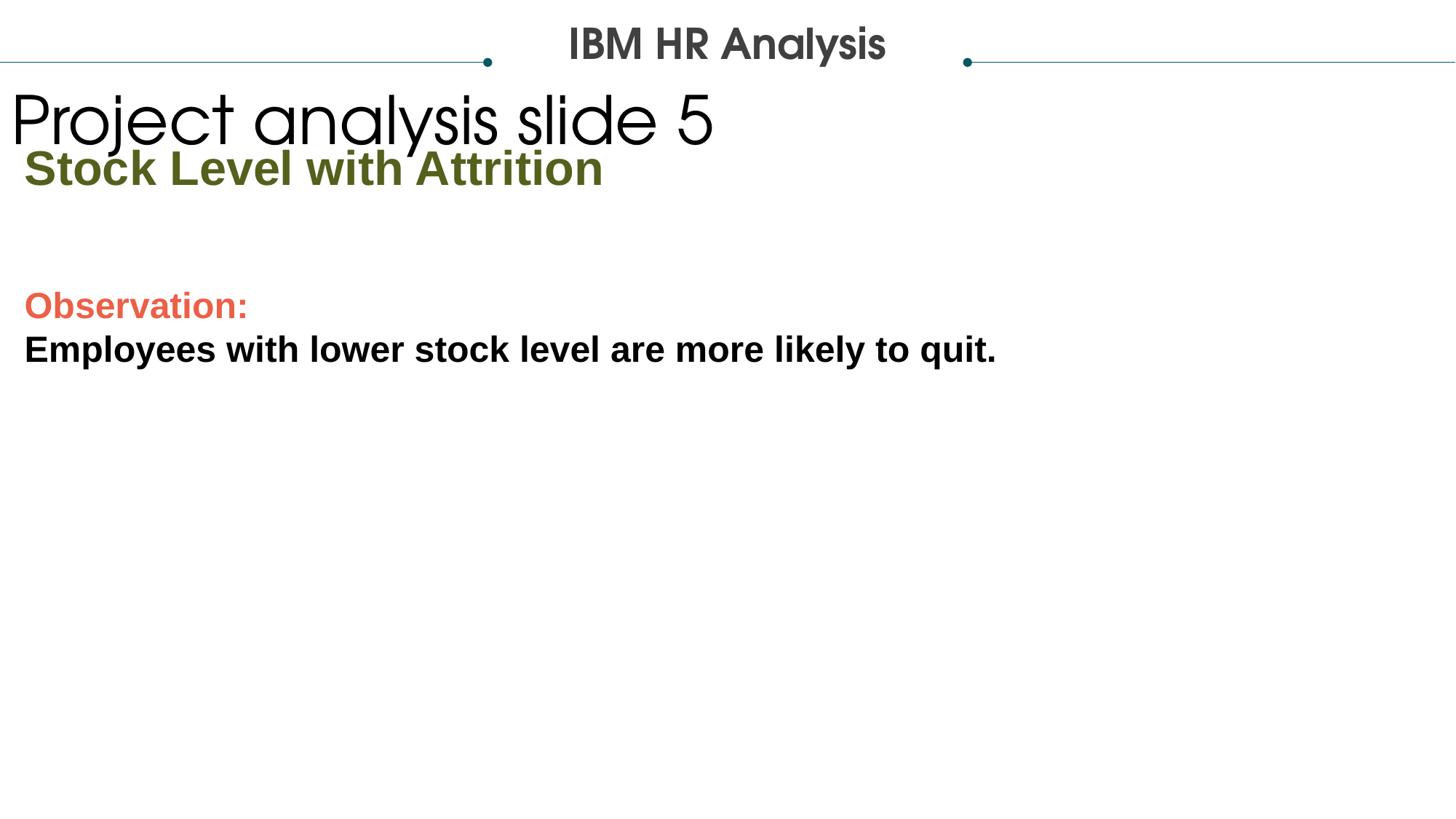

IBM HR Analysis
Project analysis slide 5
Stock Level with Attrition

Observation:
Employees with lower stock level are more likely to quit.